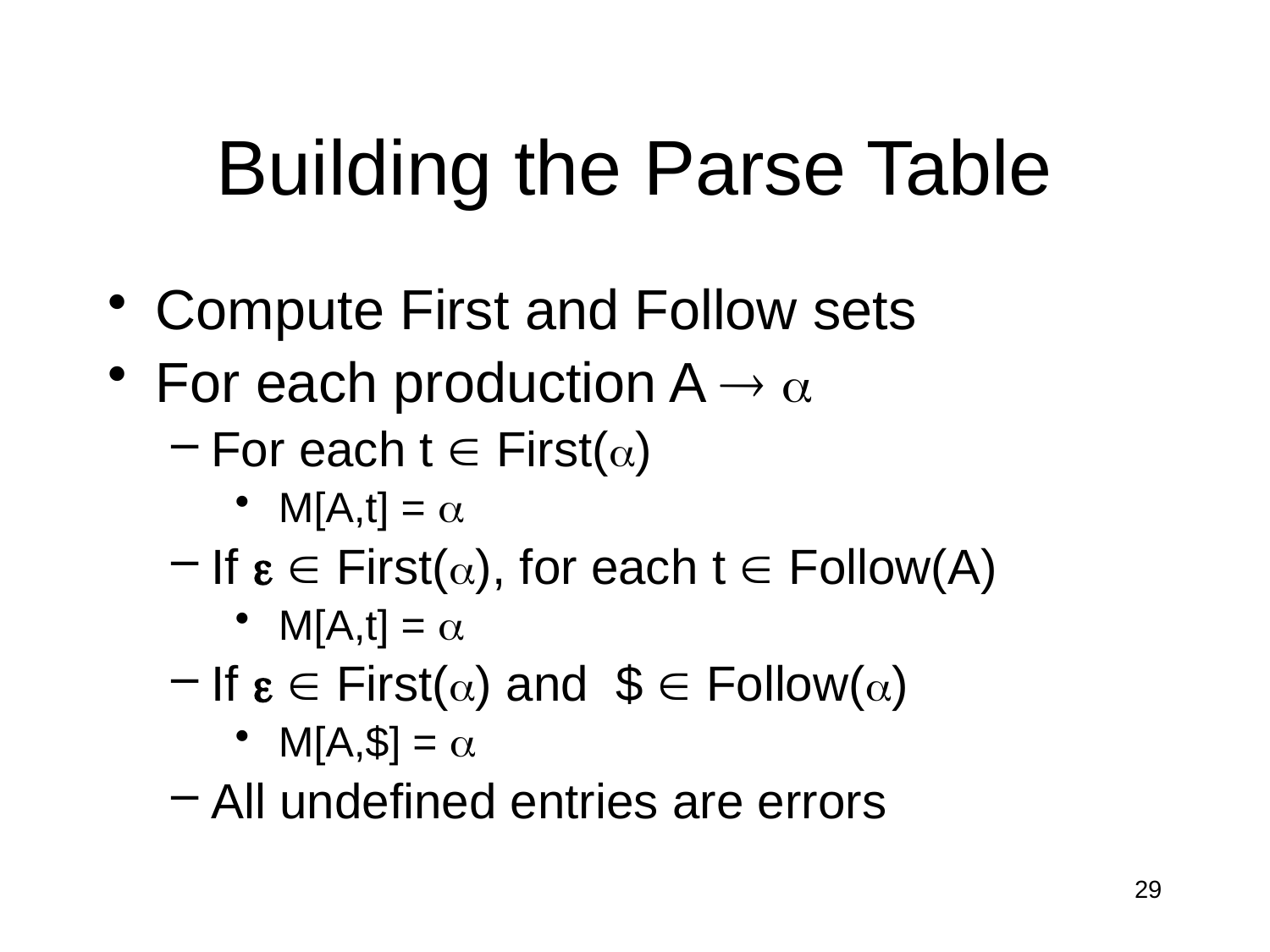

# Building the Parse Table
Compute First and Follow sets
For each production A → α
For each t ∈ First(α)
 M[A,t] = α
If ε ∈ First(α), for each t ∈ Follow(A)
 M[A,t] = α
If ε ∈ First(α) and  $ ∈ Follow(α)
 M[A,$] = α
All undefined entries are errors
29